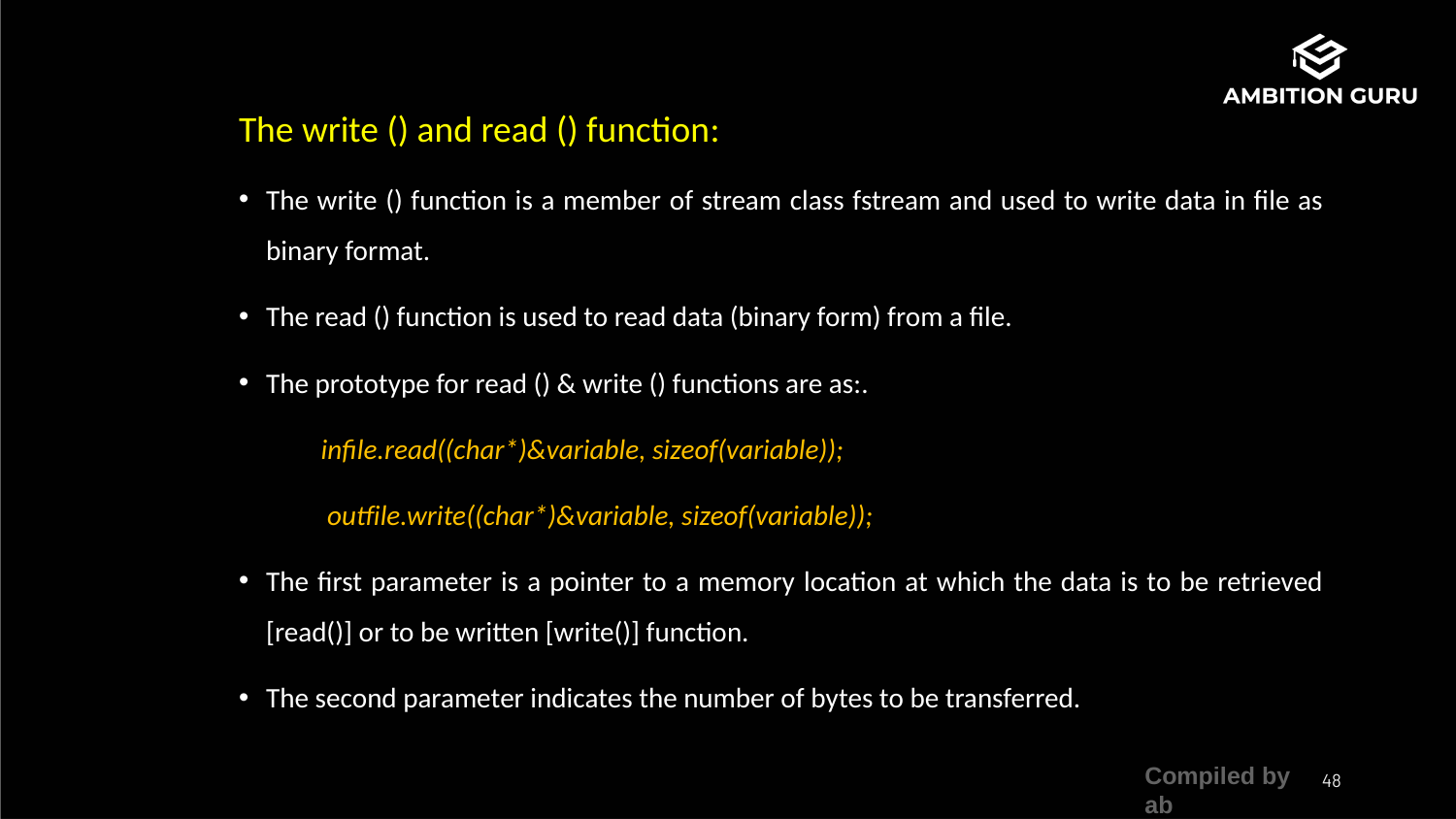

The write () and read () function:
The write () function is a member of stream class fstream and used to write data in file as binary format.
The read () function is used to read data (binary form) from a file.
The prototype for read () & write () functions are as:.
             infile.read((char*)&variable, sizeof(variable));
              outfile.write((char*)&variable, sizeof(variable));
The first parameter is a pointer to a memory location at which the data is to be retrieved [read()] or to be written [write()] function.
The second parameter indicates the number of bytes to be transferred.
48